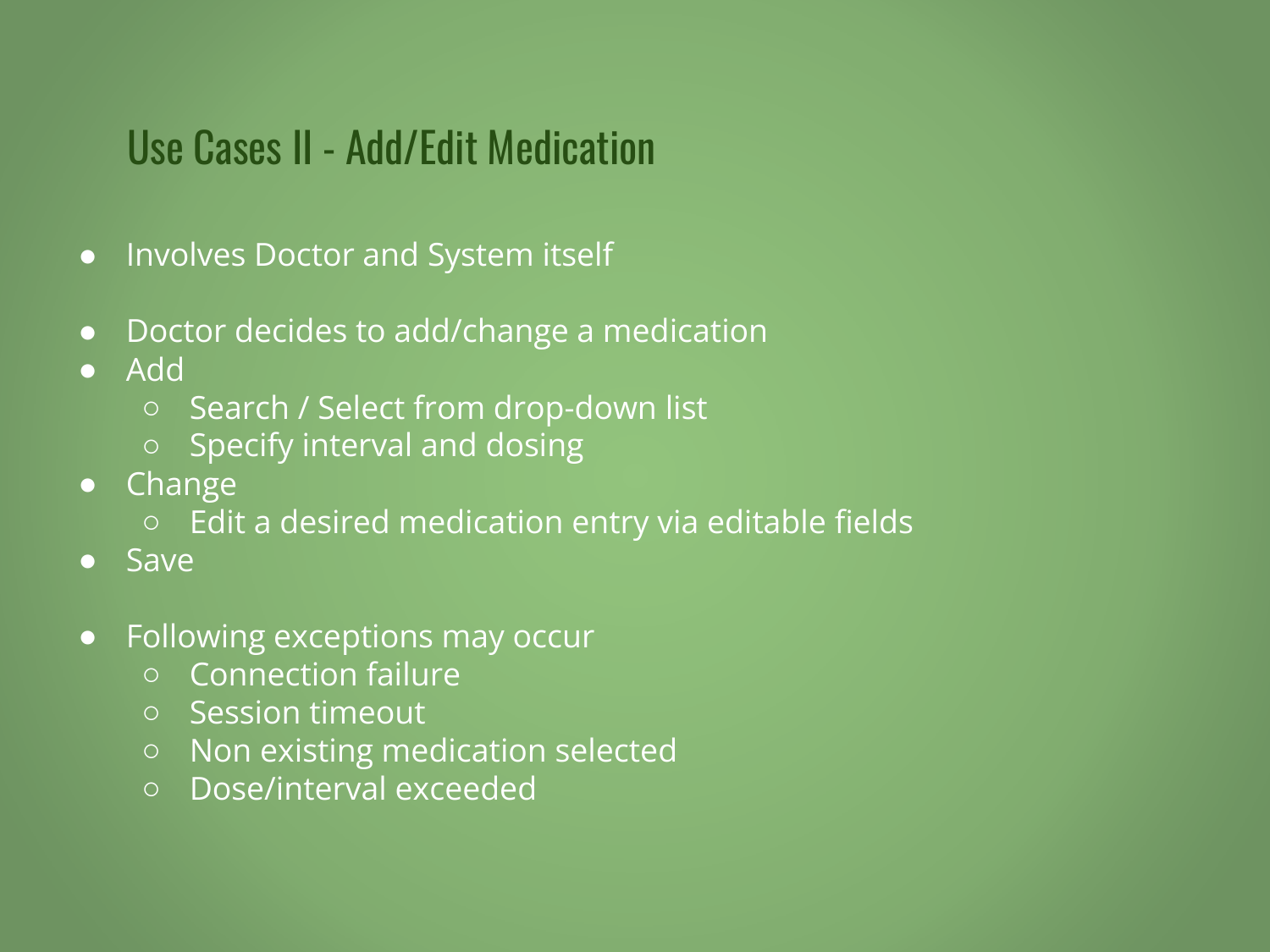

# Use Cases II - Add/Edit Medication

Involves Doctor and System itself

Doctor decides to add/change a medication
Add
Search / Select from drop-down list
Specify interval and dosing
Change
Edit a desired medication entry via editable fields
Save

Following exceptions may occur
Connection failure
Session timeout
Non existing medication selected
Dose/interval exceeded